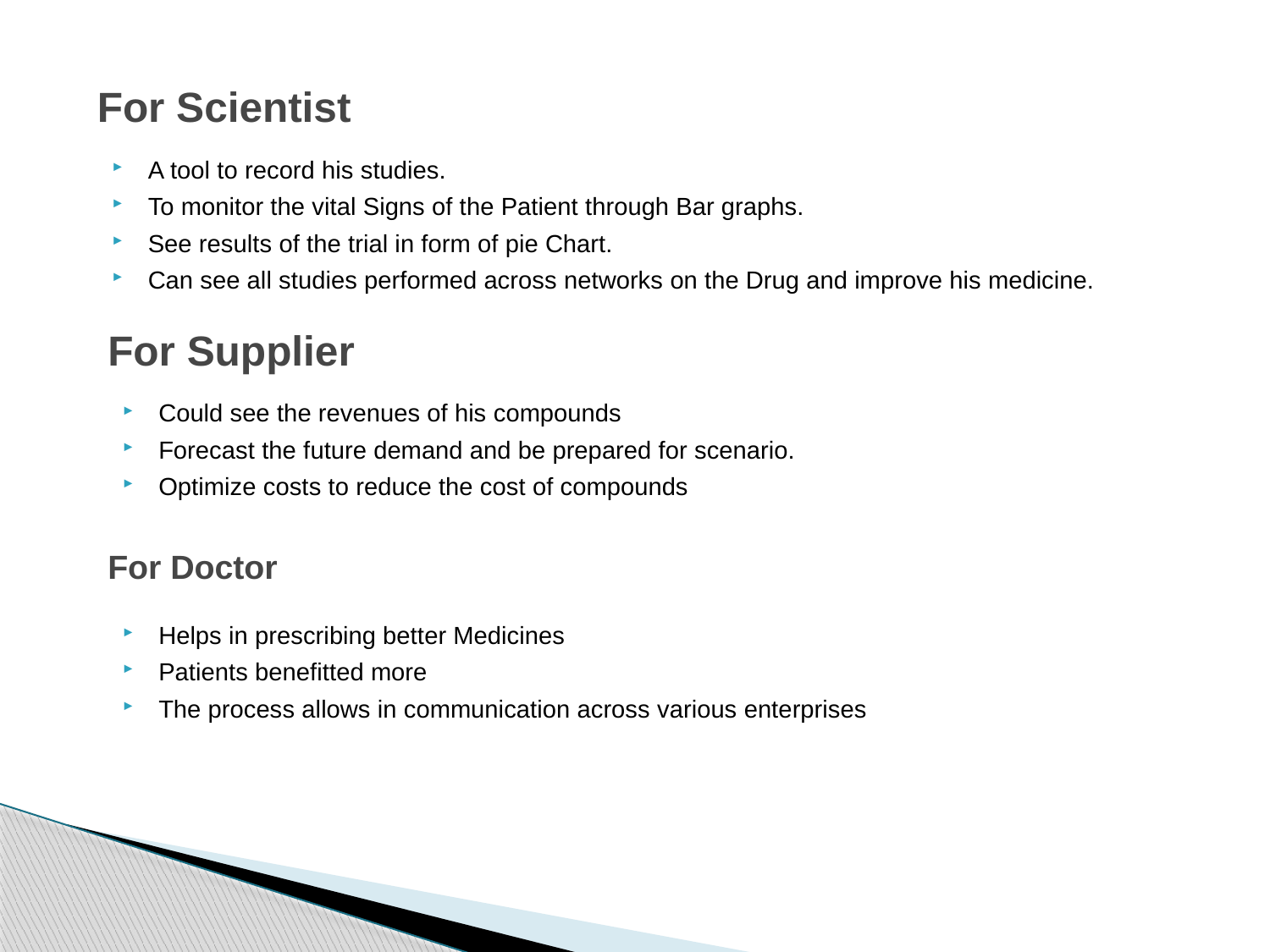

# For Scientist
A tool to record his studies.
To monitor the vital Signs of the Patient through Bar graphs.
See results of the trial in form of pie Chart.
Can see all studies performed across networks on the Drug and improve his medicine.

For Supplier
Could see the revenues of his compounds
Forecast the future demand and be prepared for scenario.
Optimize costs to reduce the cost of compounds

For Doctor
Helps in prescribing better Medicines
Patients benefitted more
The process allows in communication across various enterprises